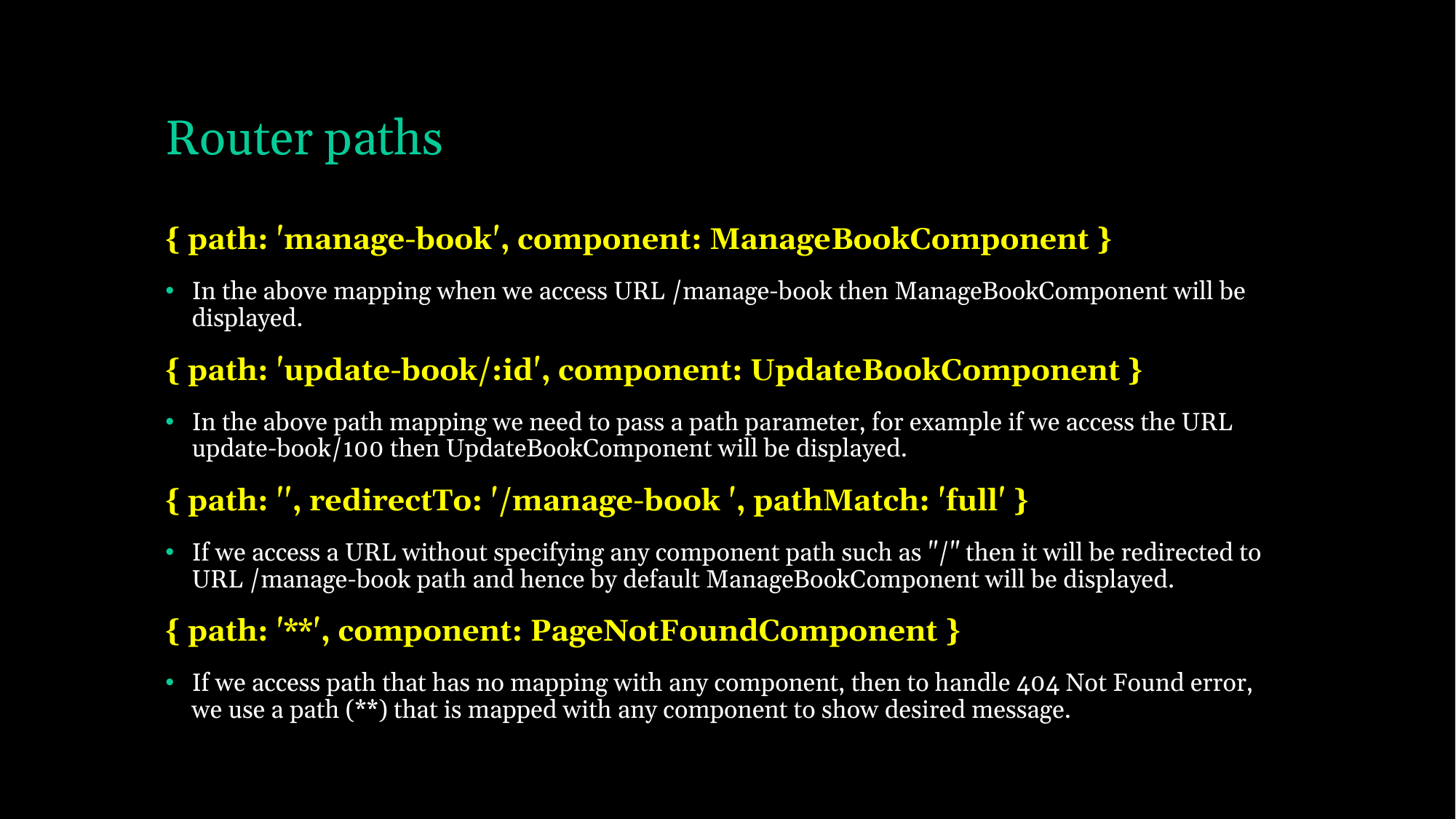

# Router paths
{ path: 'manage-book', component: ManageBookComponent }
In the above mapping when we access URL /manage-book then ManageBookComponent will be displayed.
{ path: 'update-book/:id', component: UpdateBookComponent }
In the above path mapping we need to pass a path parameter, for example if we access the URL update-book/100 then UpdateBookComponent will be displayed.
{ path: '', redirectTo: '/manage-book ', pathMatch: 'full' }
If we access a URL without specifying any component path such as "/" then it will be redirected to URL /manage-book path and hence by default ManageBookComponent will be displayed.
{ path: '**', component: PageNotFoundComponent }
If we access path that has no mapping with any component, then to handle 404 Not Found error, we use a path (**) that is mapped with any component to show desired message.